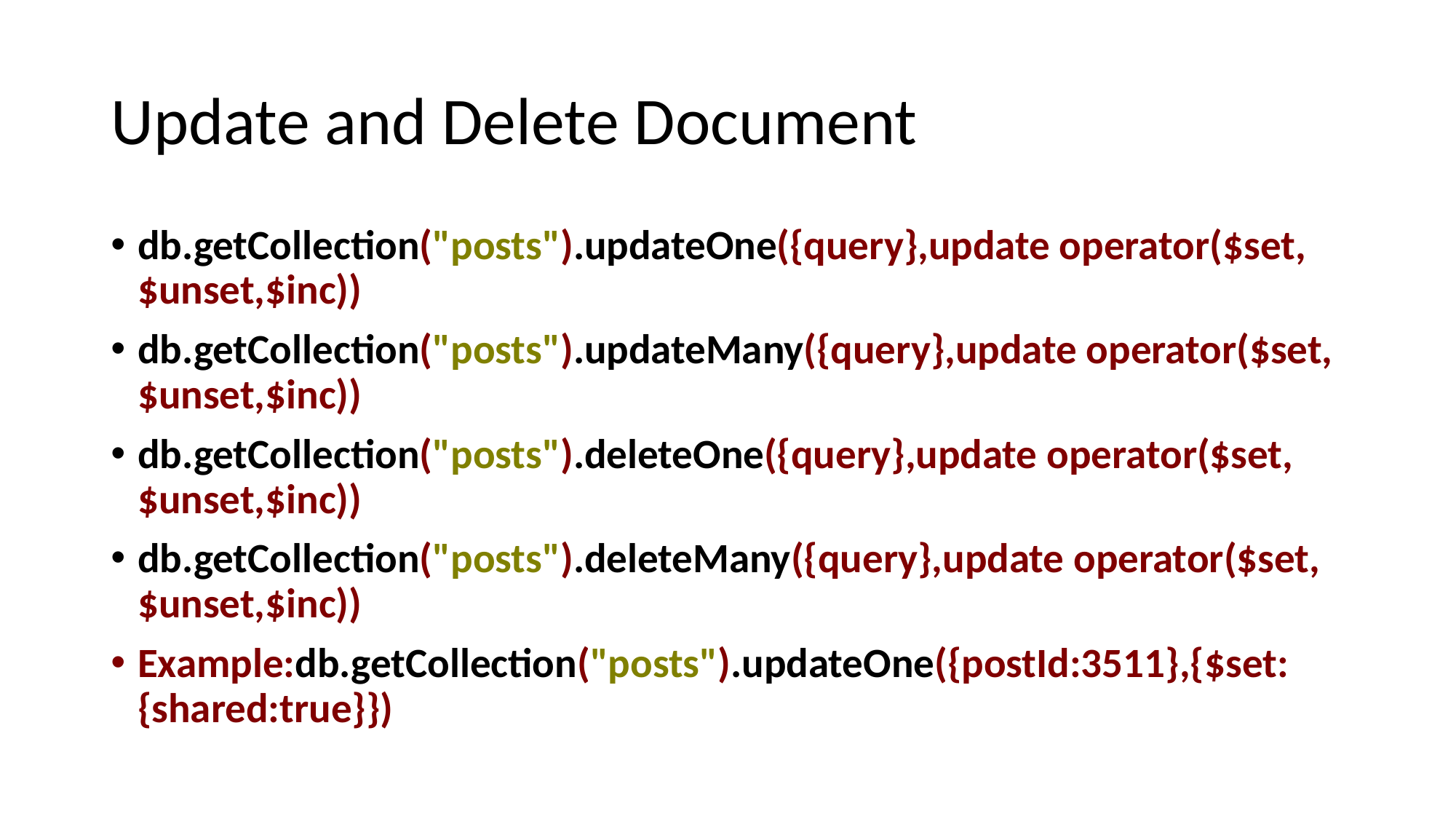

# Update and Delete Document
db.getCollection("posts").updateOne({query},update operator($set,$unset,$inc))
db.getCollection("posts").updateMany({query},update operator($set,$unset,$inc))
db.getCollection("posts").deleteOne({query},update operator($set,$unset,$inc))
db.getCollection("posts").deleteMany({query},update operator($set,$unset,$inc))
Example:db.getCollection("posts").updateOne({postId:3511},{$set:{shared:true}})